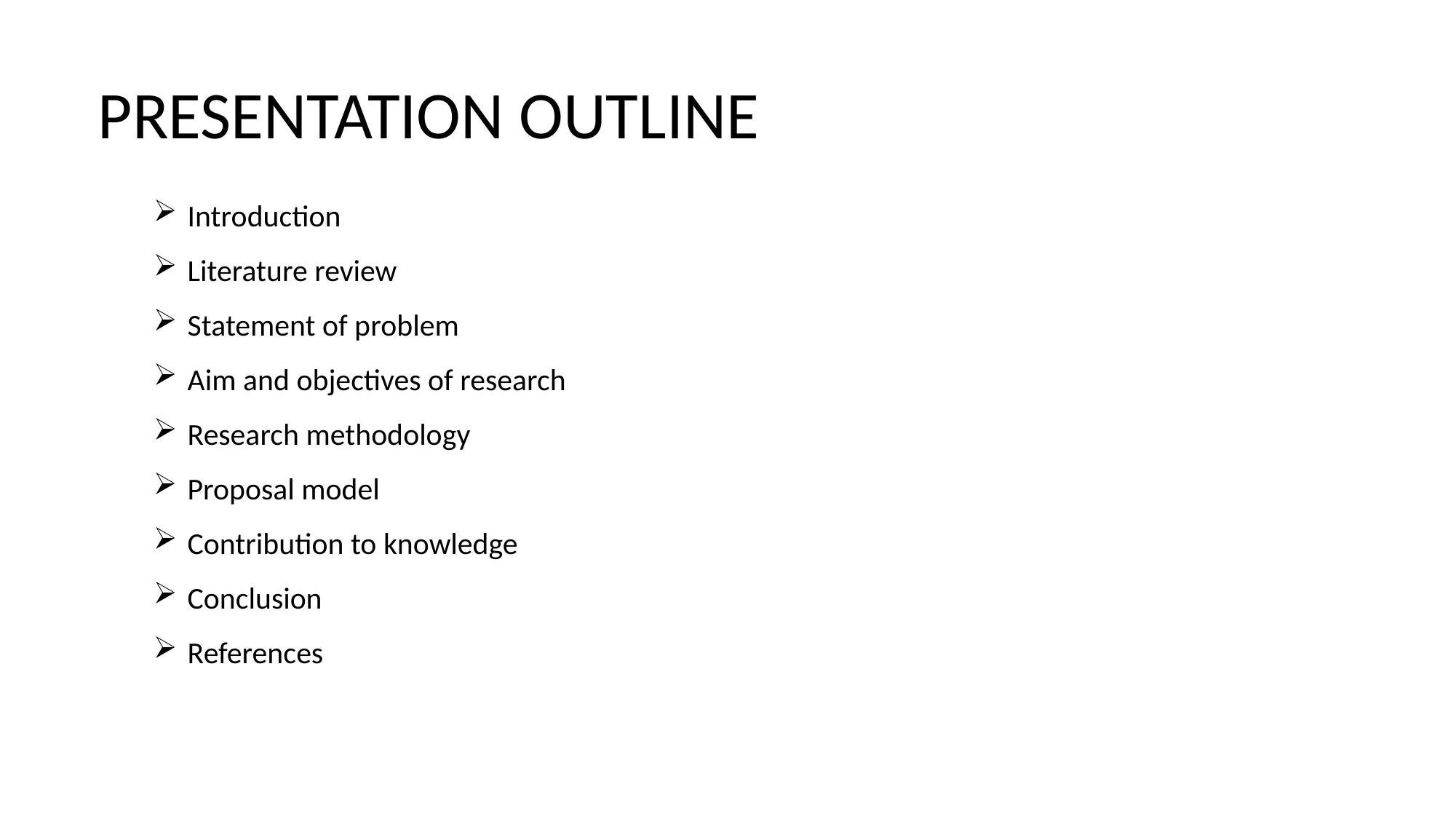

# PRESENTATION OUTLINE
Introduction
Literature review
Statement of problem
Aim and objectives of research
Research methodology
Proposal model
Contribution to knowledge
Conclusion
References